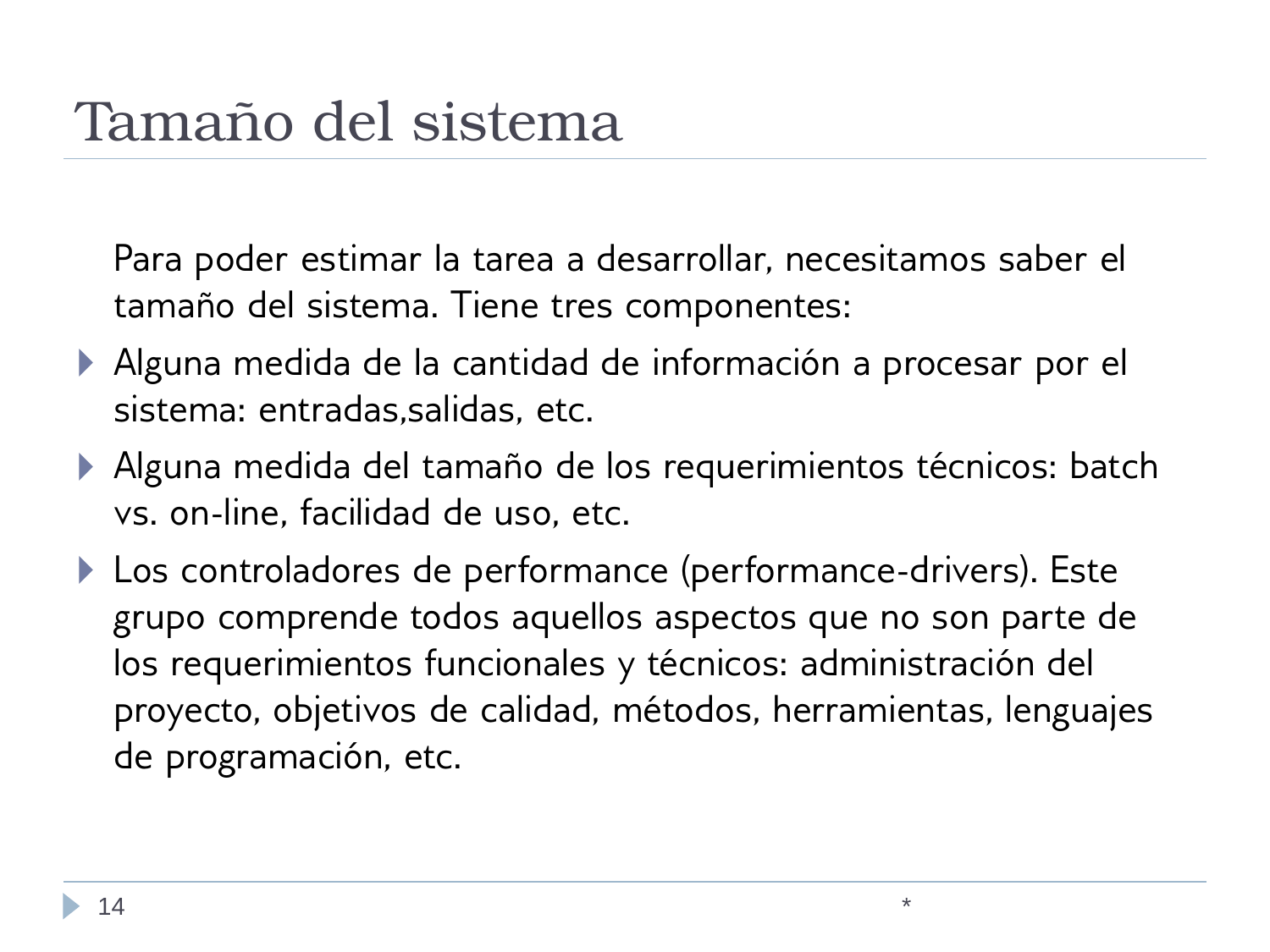

# Tamaño del sistema

	Para poder estimar la tarea a desarrollar, necesitamos saber el tamaño del sistema. Tiene tres componentes:
Alguna medida de la cantidad de información a procesar por el sistema: entradas,salidas, etc.
Alguna medida del tamaño de los requerimientos técnicos: batch vs. on-line, facilidad de uso, etc.
Los controladores de performance (performance-drivers). Este grupo comprende todos aquellos aspectos que no son parte de los requerimientos funcionales y técnicos: administración del proyecto, objetivos de calidad, métodos, herramientas, lenguajes de programación, etc.
14
*